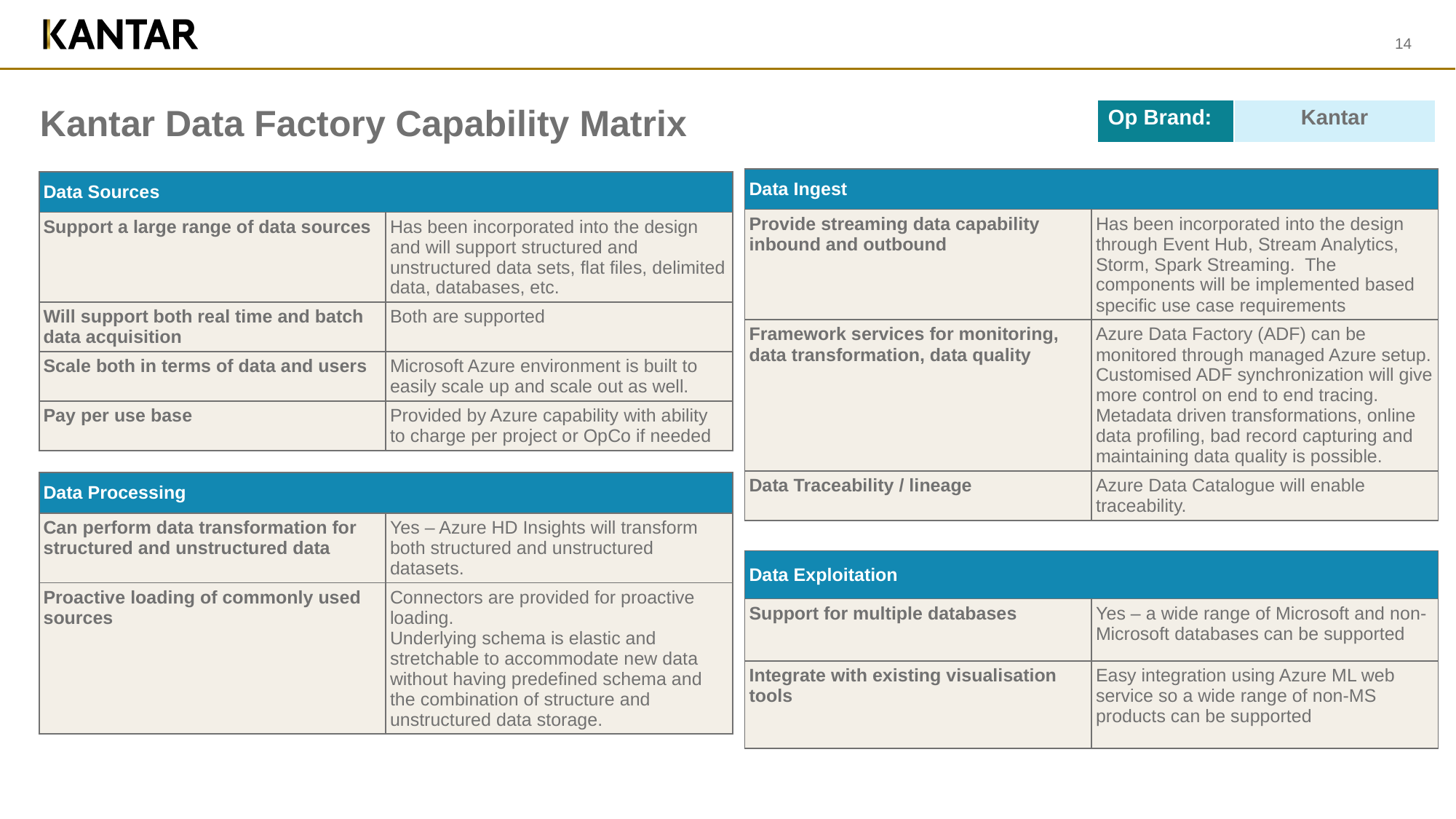

14
# Kantar Data Factory Capability Matrix
| Op Brand: | Kantar |
| --- | --- |
| Data Ingest |  |
| --- | --- |
| Provide streaming data capability inbound and outbound | Has been incorporated into the design through Event Hub, Stream Analytics, Storm, Spark Streaming. The components will be implemented based specific use case requirements |
| Framework services for monitoring, data transformation, data quality | Azure Data Factory (ADF) can be monitored through managed Azure setup. Customised ADF synchronization will give more control on end to end tracing. Metadata driven transformations, online data profiling, bad record capturing and maintaining data quality is possible. |
| Data Traceability / lineage | Azure Data Catalogue will enable traceability. |
| Data Sources |  |
| --- | --- |
| Support a large range of data sources | Has been incorporated into the design and will support structured and unstructured data sets, flat files, delimited data, databases, etc. |
| Will support both real time and batch data acquisition | Both are supported |
| Scale both in terms of data and users | Microsoft Azure environment is built to easily scale up and scale out as well. |
| Pay per use base | Provided by Azure capability with ability to charge per project or OpCo if needed |
| Data Processing |  |
| --- | --- |
| Can perform data transformation for structured and unstructured data | Yes – Azure HD Insights will transform both structured and unstructured datasets. |
| Proactive loading of commonly used sources | Connectors are provided for proactive loading. Underlying schema is elastic and stretchable to accommodate new data without having predefined schema and the combination of structure and unstructured data storage. |
| Data Exploitation |  |
| --- | --- |
| Support for multiple databases | Yes – a wide range of Microsoft and non-Microsoft databases can be supported |
| Integrate with existing visualisation tools | Easy integration using Azure ML web service so a wide range of non-MS products can be supported |